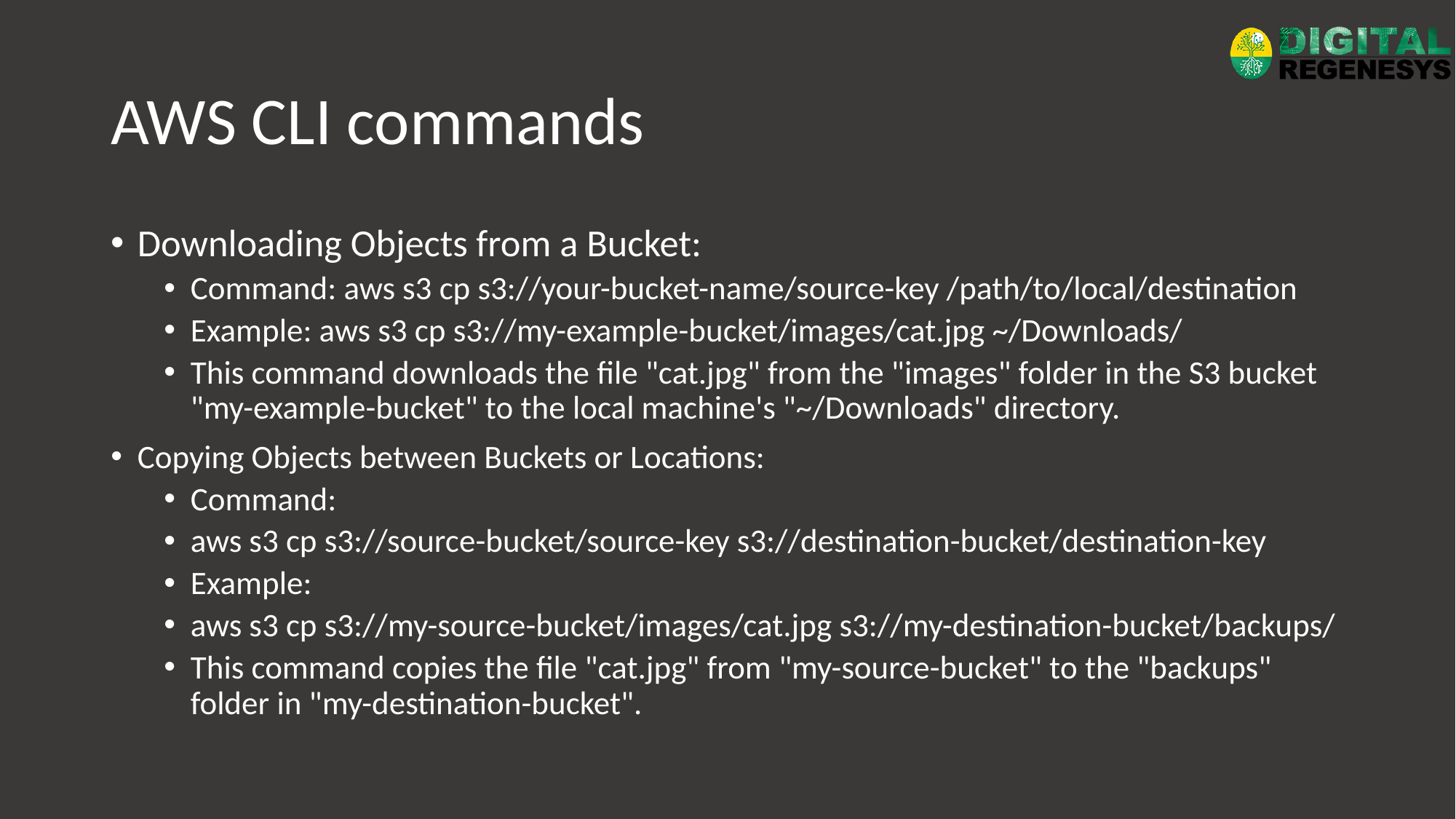

# AWS CLI commands
Downloading Objects from a Bucket:
Command: aws s3 cp s3://your-bucket-name/source-key /path/to/local/destination
Example: aws s3 cp s3://my-example-bucket/images/cat.jpg ~/Downloads/
This command downloads the file "cat.jpg" from the "images" folder in the S3 bucket "my-example-bucket" to the local machine's "~/Downloads" directory.
Copying Objects between Buckets or Locations:
Command:
aws s3 cp s3://source-bucket/source-key s3://destination-bucket/destination-key
Example:
aws s3 cp s3://my-source-bucket/images/cat.jpg s3://my-destination-bucket/backups/
This command copies the file "cat.jpg" from "my-source-bucket" to the "backups" folder in "my-destination-bucket".